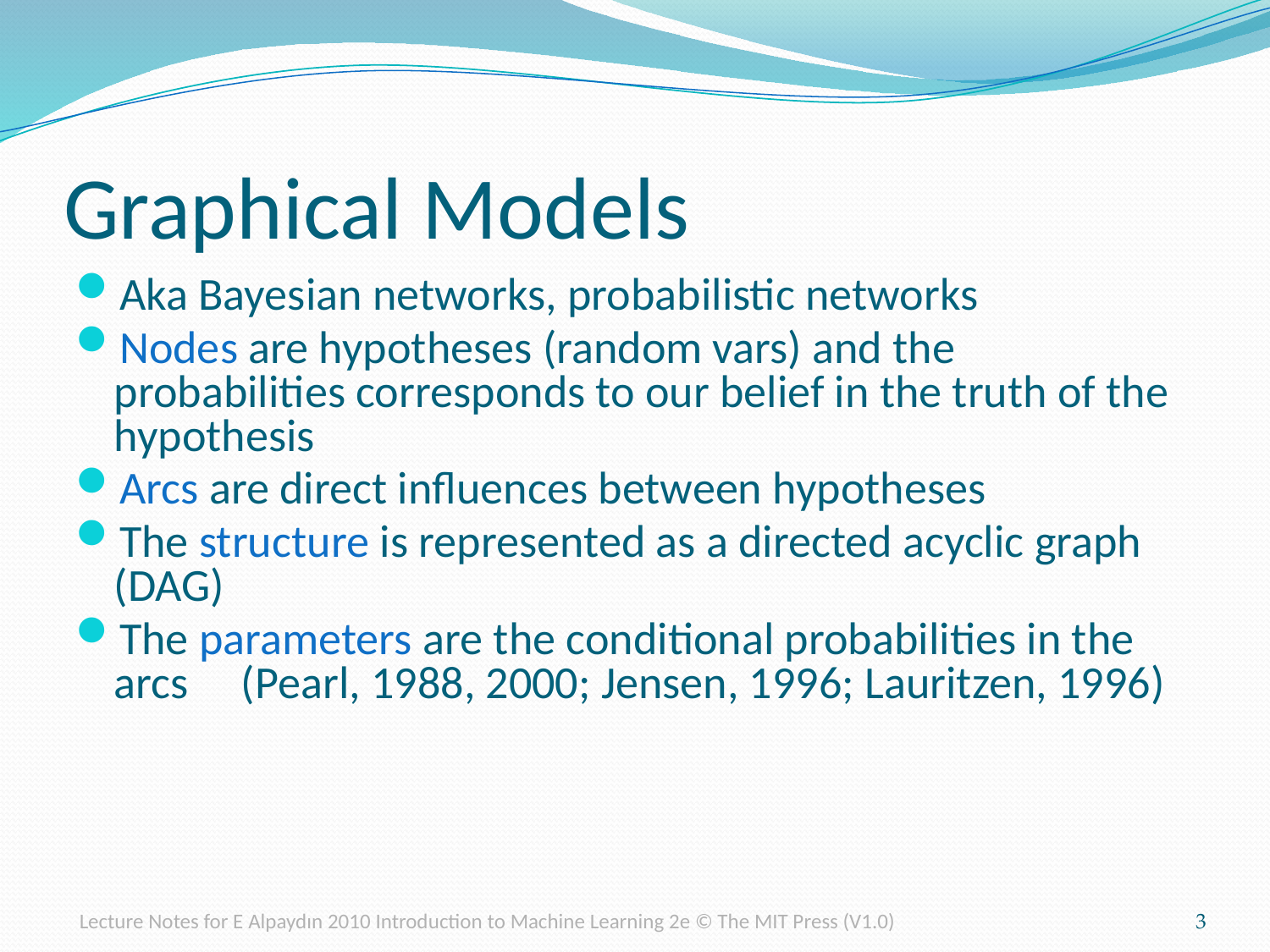

# Graphical Models
Aka Bayesian networks, probabilistic networks
Nodes are hypotheses (random vars) and the probabilities corresponds to our belief in the truth of the hypothesis
Arcs are direct influences between hypotheses
The structure is represented as a directed acyclic graph (DAG)
The parameters are the conditional probabilities in the arcs	(Pearl, 1988, 2000; Jensen, 1996; Lauritzen, 1996)
Lecture Notes for E Alpaydın 2010 Introduction to Machine Learning 2e © The MIT Press (V1.0)
3